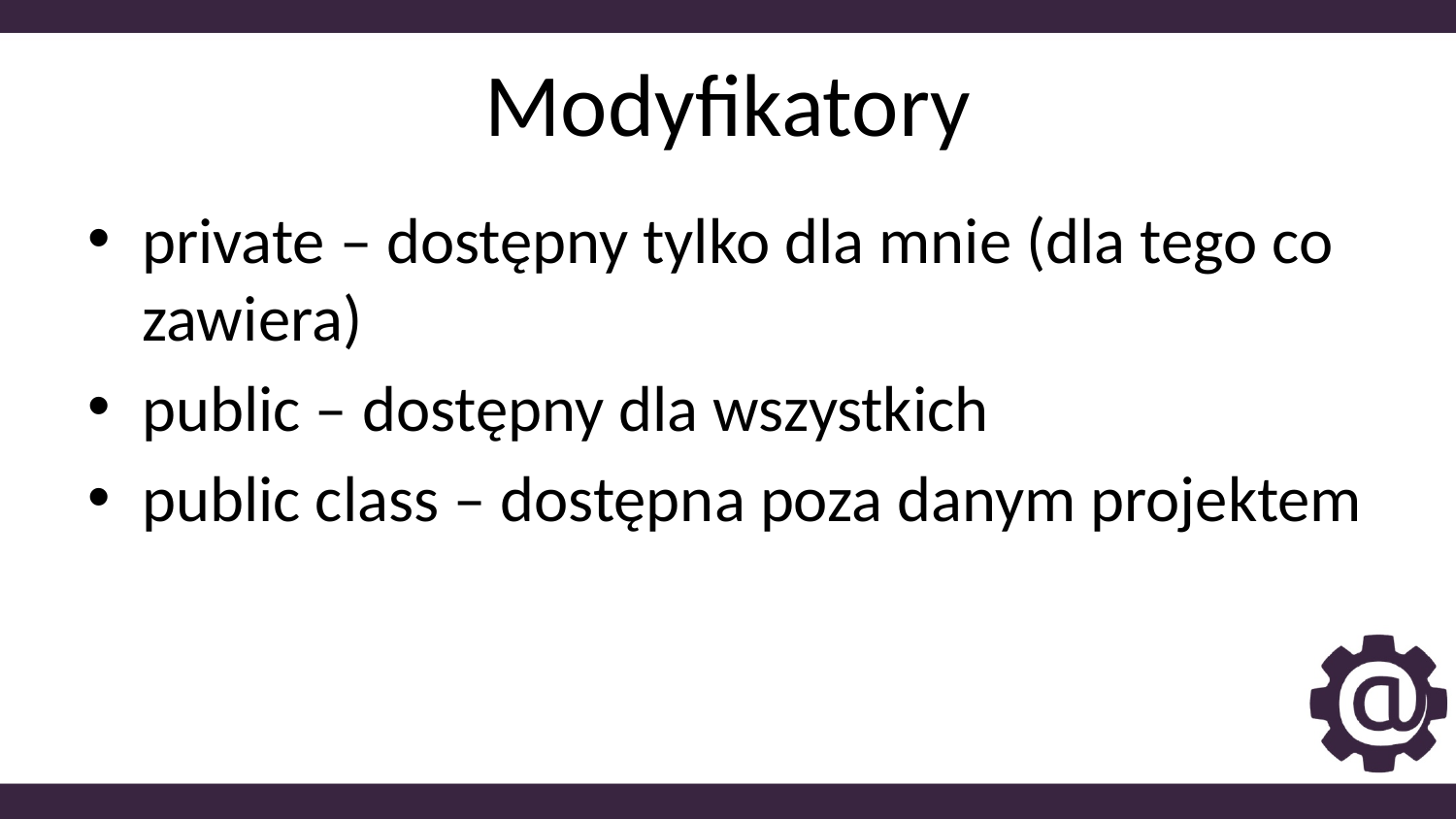

# Modyfikatory
private – dostępny tylko dla mnie (dla tego co zawiera)
public – dostępny dla wszystkich
public class – dostępna poza danym projektem